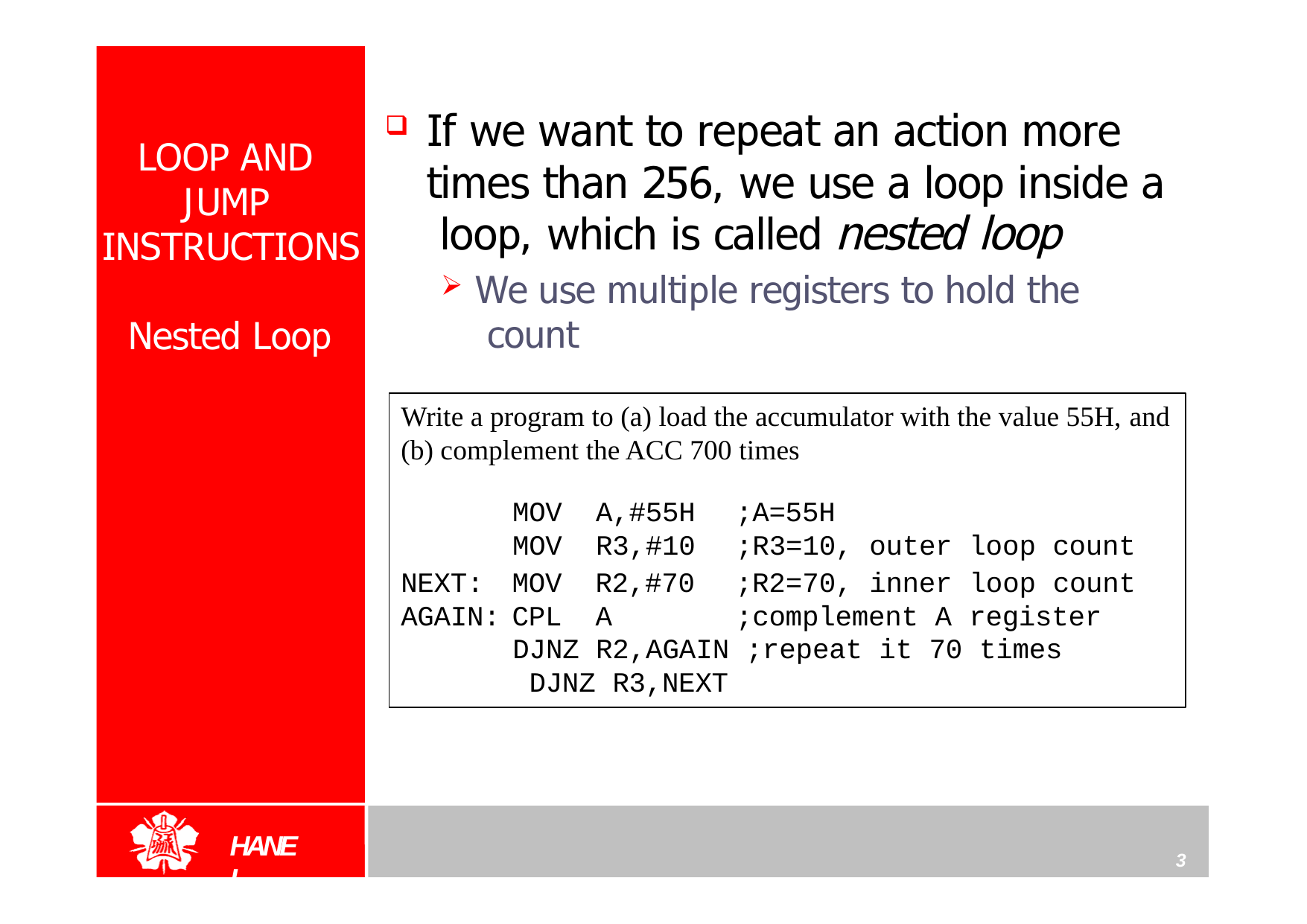

If we want to repeat an action more  times than 256, we use a loop inside a  loop, which is called nested loop
We use multiple registers to hold the  count
LOOP AND  JUMP  INSTRUCTIONS
Nested Loop

Write a program to (a) load the accumulator with the value 55H, and
(b) complement the ACC 700 times
|  | MOV | A,#55H | ;A=55H |  |
| --- | --- | --- | --- | --- |
|  | MOV | R3,#10 | ;R3=10, outer | loop count |
| NEXT: | MOV | R2,#70 | ;R2=70, inner | loop count |
| AGAIN: | CPL | A | ;complement A | register |
DJNZ R2,AGAIN ;repeat it 70 times  DJNZ R3,NEXT
HANEL
3